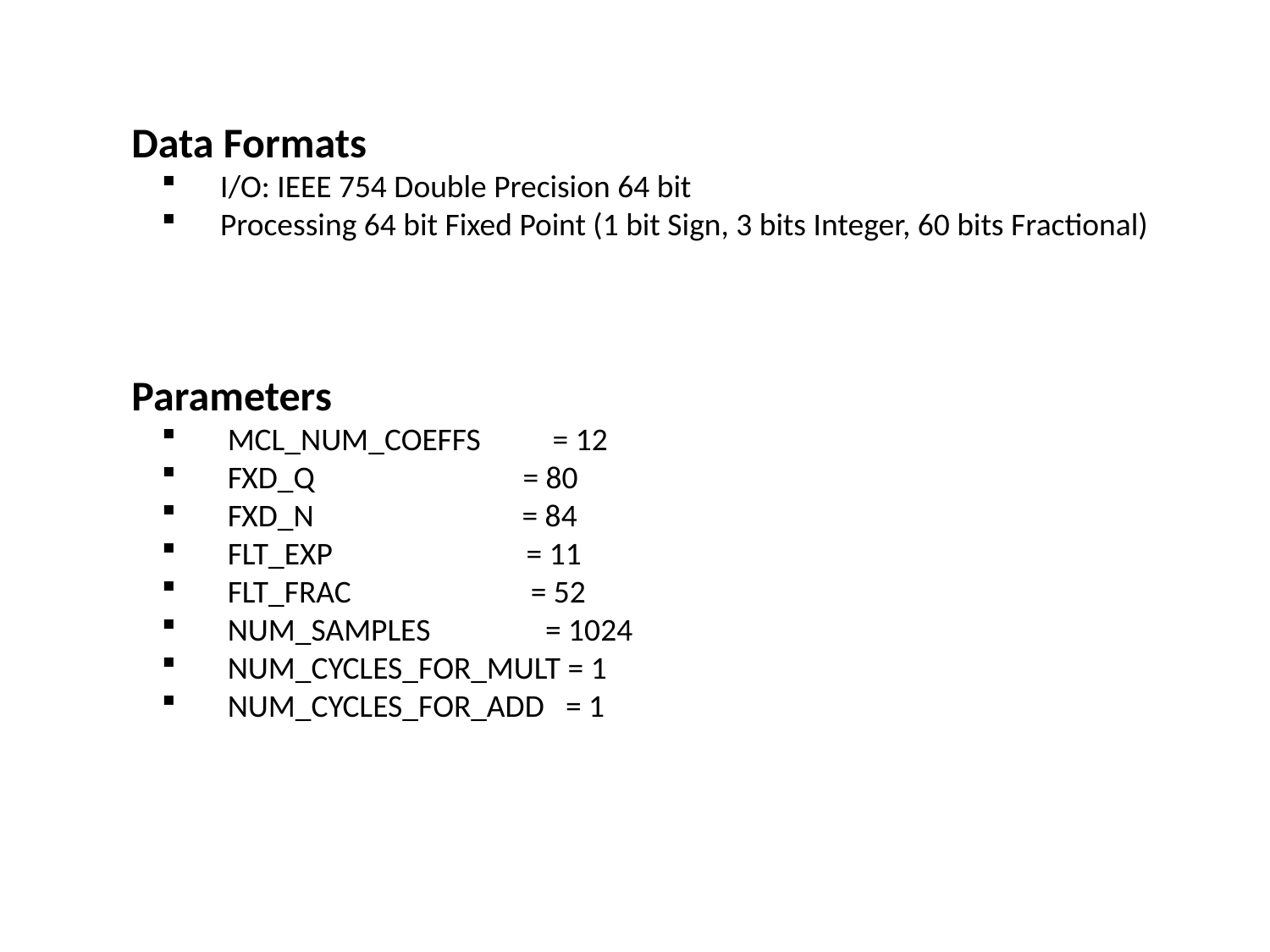

Data Formats
    I/O: IEEE 754 Double Precision 64 bit
    Processing 64 bit Fixed Point (1 bit Sign, 3 bits Integer, 60 bits Fractional)
Parameters
     MCL_NUM_COEFFS          = 12
     FXD_Q                             = 80
     FXD_N                             = 84
     FLT_EXP                           = 11
     FLT_FRAC                         = 52
     NUM_SAMPLES                = 1024
     NUM_CYCLES_FOR_MULT = 1
     NUM_CYCLES_FOR_ADD   = 1